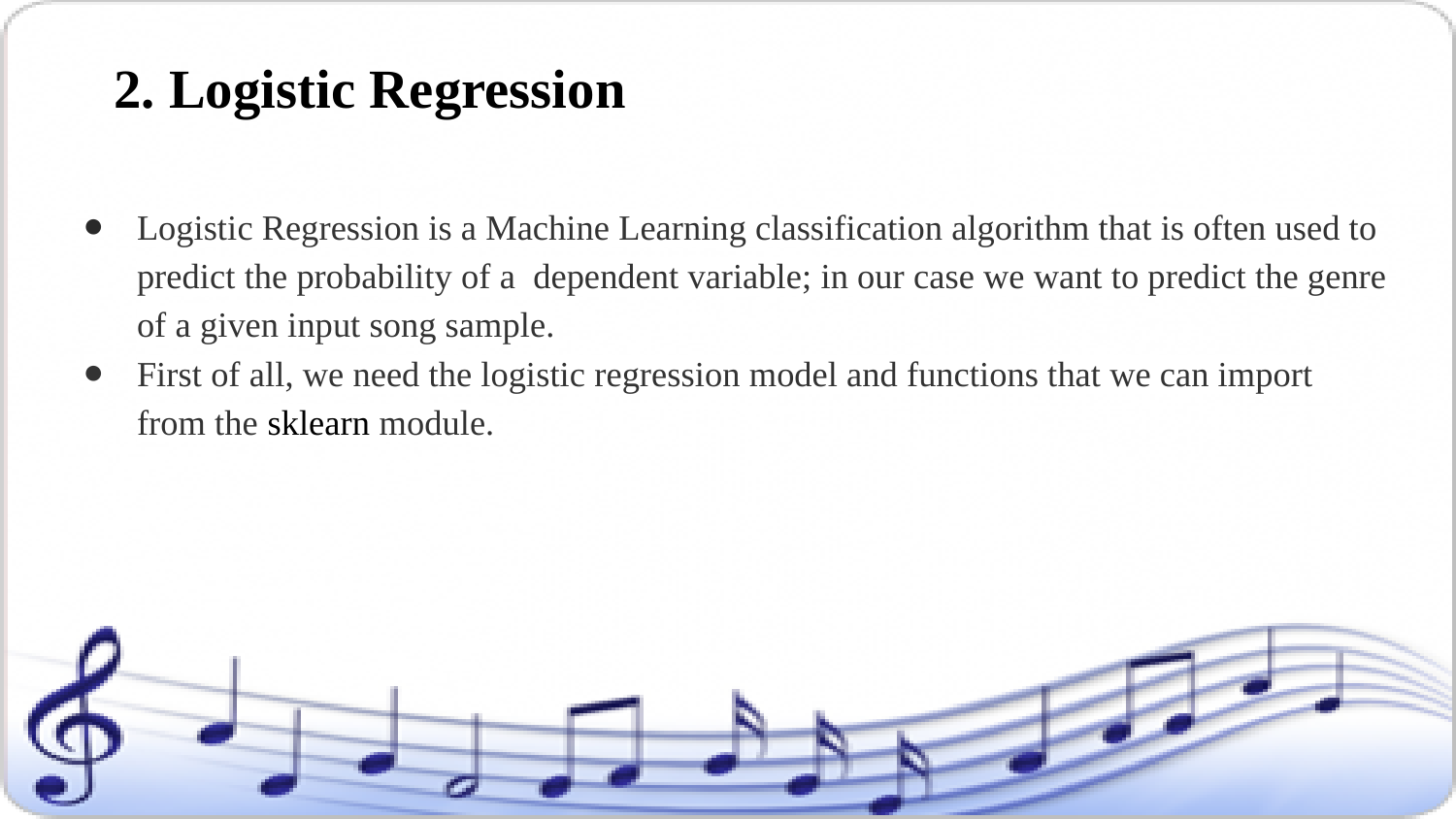

# 2. Logistic Regression
Logistic Regression is a Machine Learning classification algorithm that is often used to predict the probability of a  dependent variable; in our case we want to predict the genre of a given input song sample.
First of all, we need the logistic regression model and functions that we can import from the sklearn module.